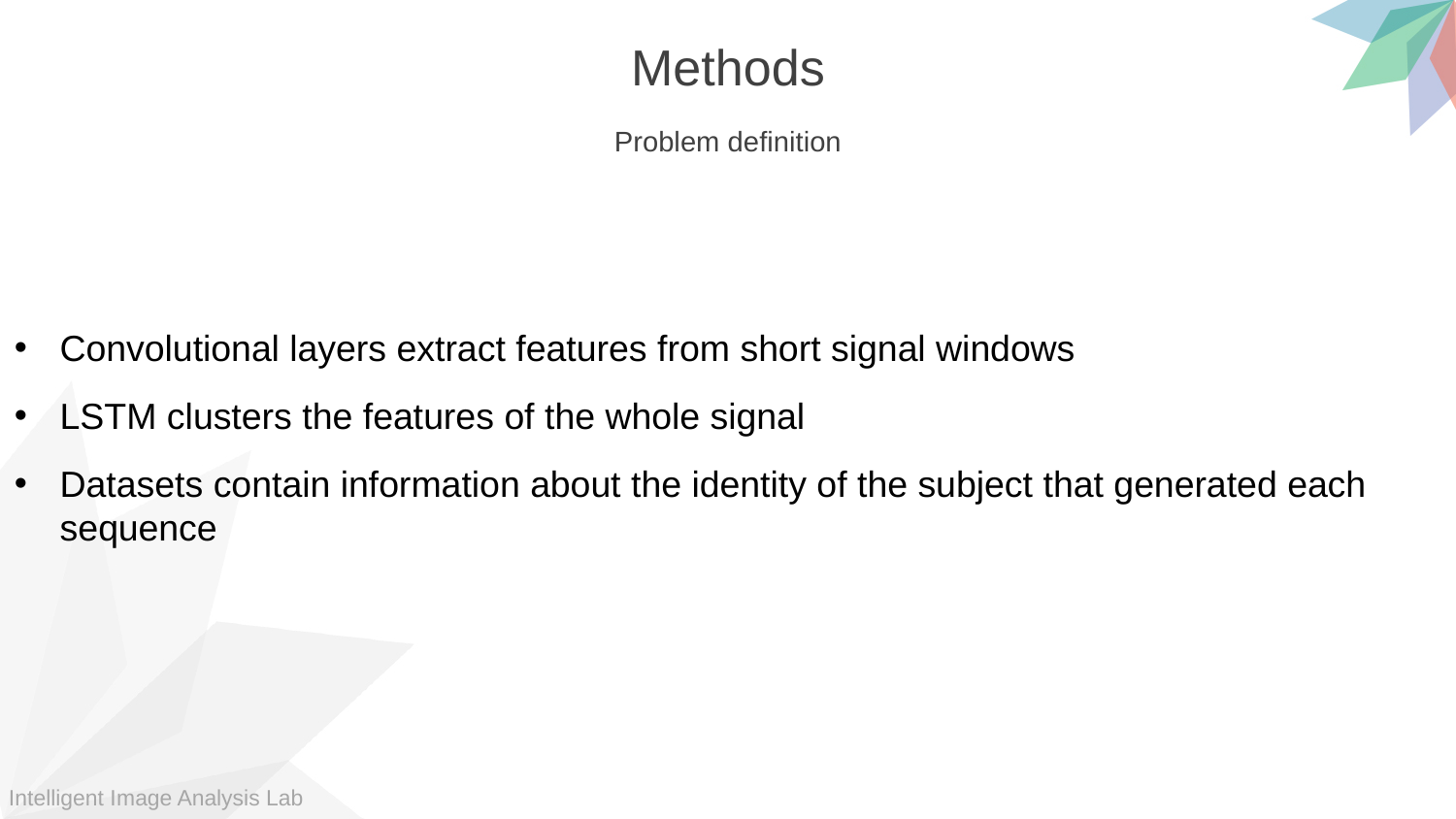

Methods
Problem definition
Convolutional layers extract features from short signal windows

LSTM clusters the features of the whole signal

Datasets contain information about the identity of the subject that generated each sequence